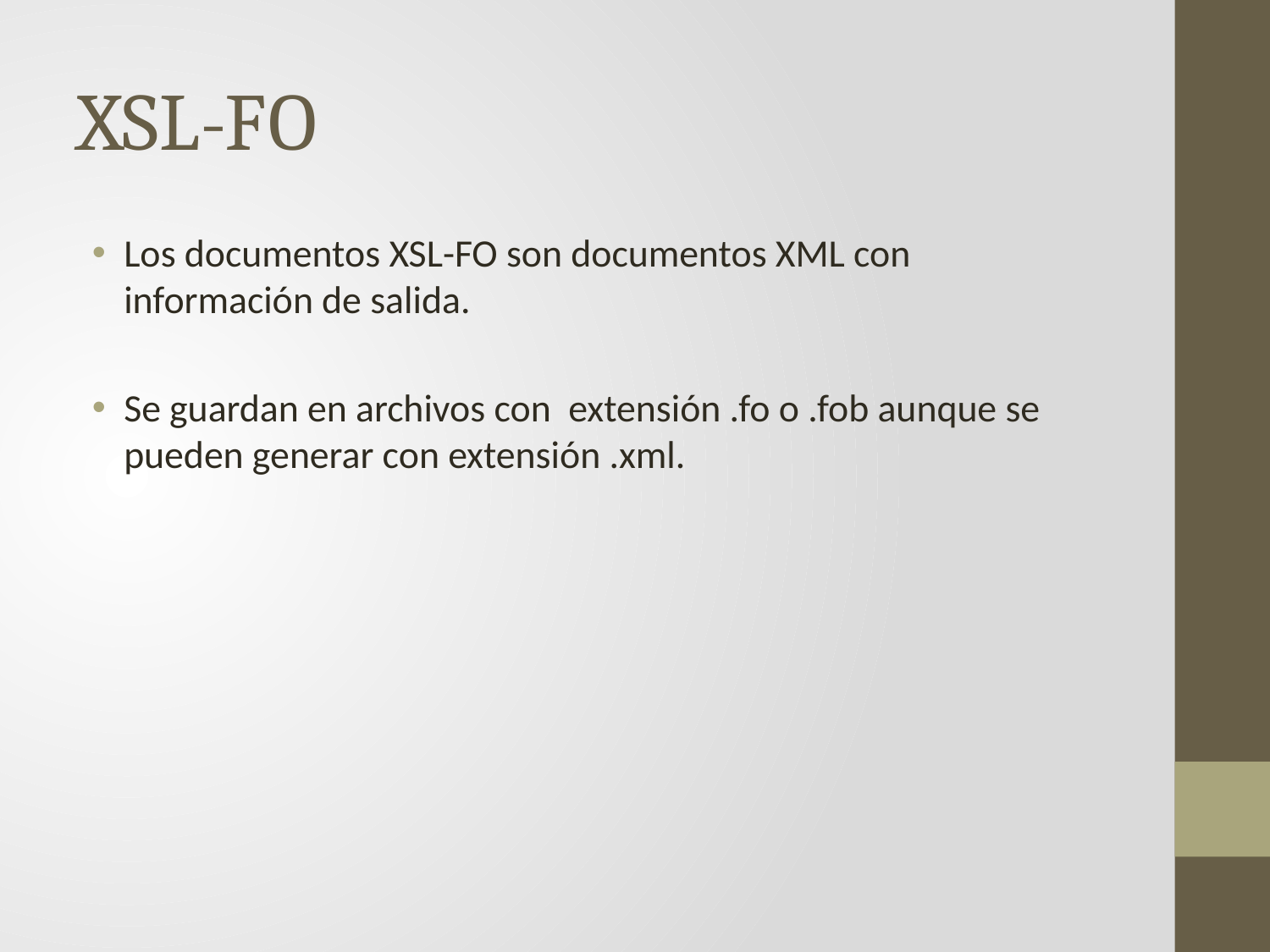

# XSL-FO
Los documentos XSL-FO son documentos XML con información de salida.

Se guardan en archivos con  extensión .fo o .fob aunque se pueden generar con extensión .xml.